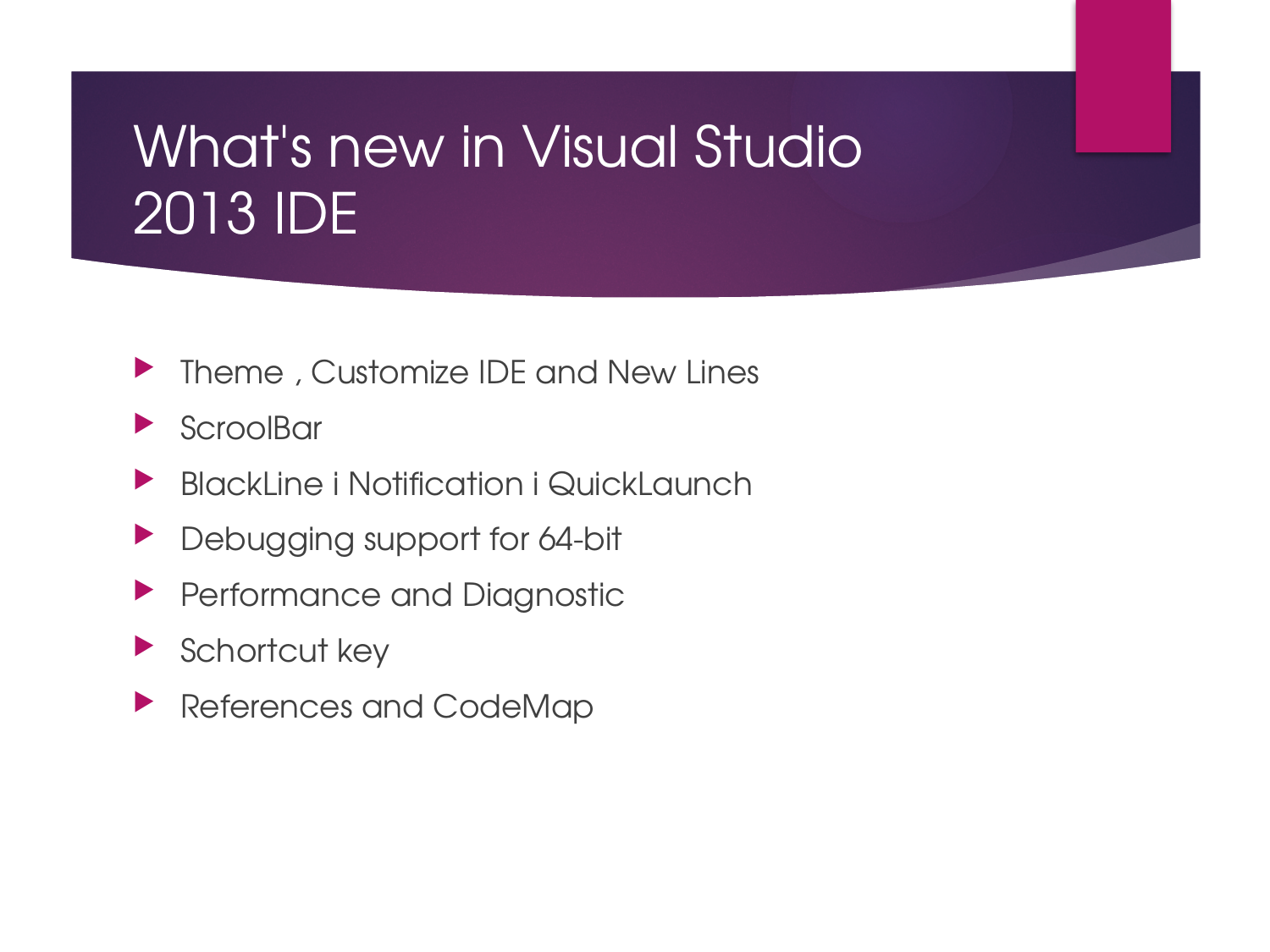

# What's new in Visual Studio 2013 IDE
Theme , Customize IDE and New Lines
ScroolBar
BlackLine i Notification i QuickLaunch
Debugging support for 64-bit
Performance and Diagnostic
Schortcut key
References and CodeMap